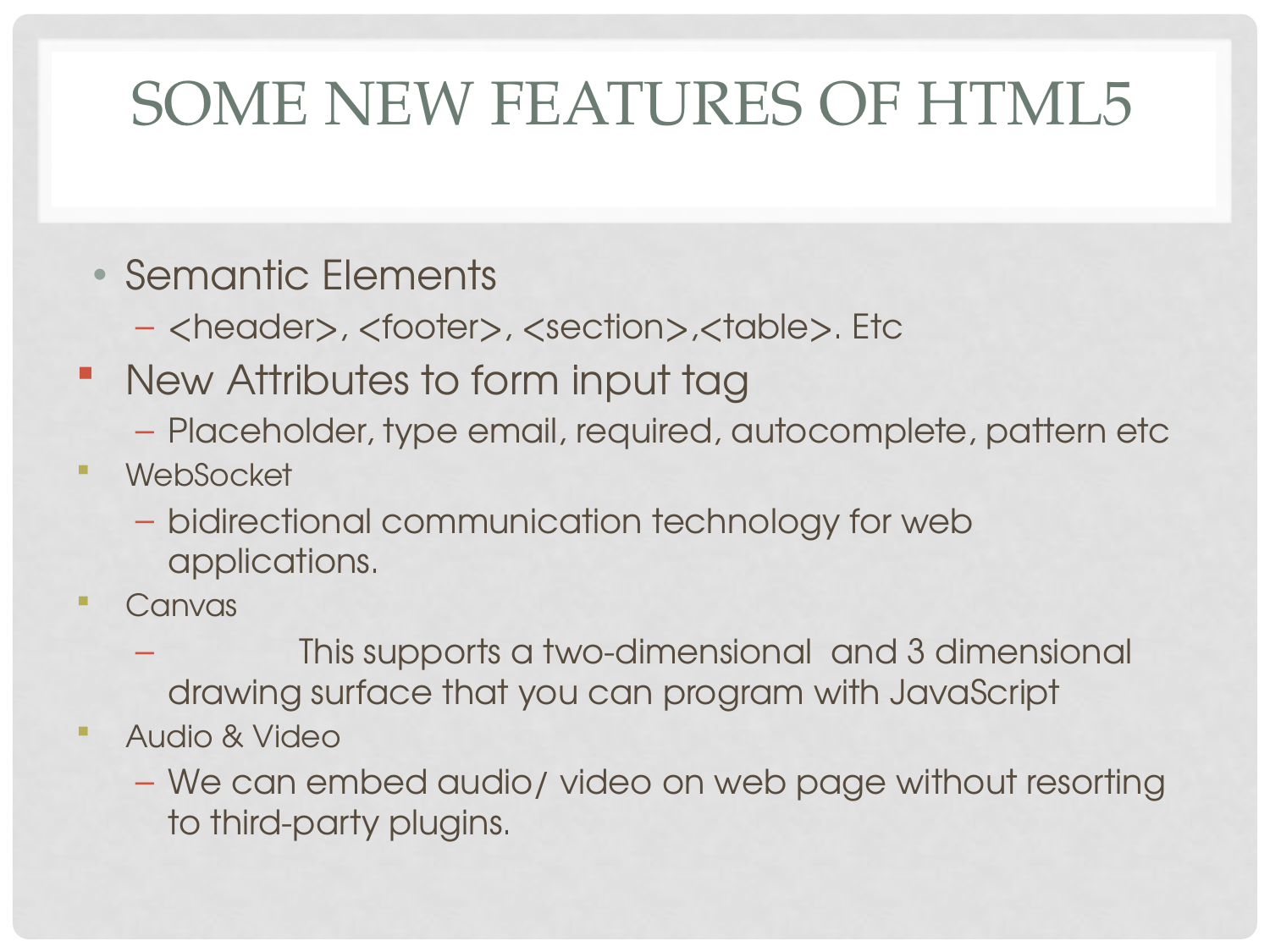

# Some New Features of HTML5
Semantic Elements
<header>, <footer>, <section>,<table>. Etc
New Attributes to form input tag
Placeholder, type email, required, autocomplete, pattern etc
WebSocket
bidirectional communication technology for web applications.
Canvas
 	 This supports a two-dimensional  and 3 dimensional drawing surface that you can program with JavaScript
Audio & Video
We can embed audio/ video on web page without resorting to third-party plugins.